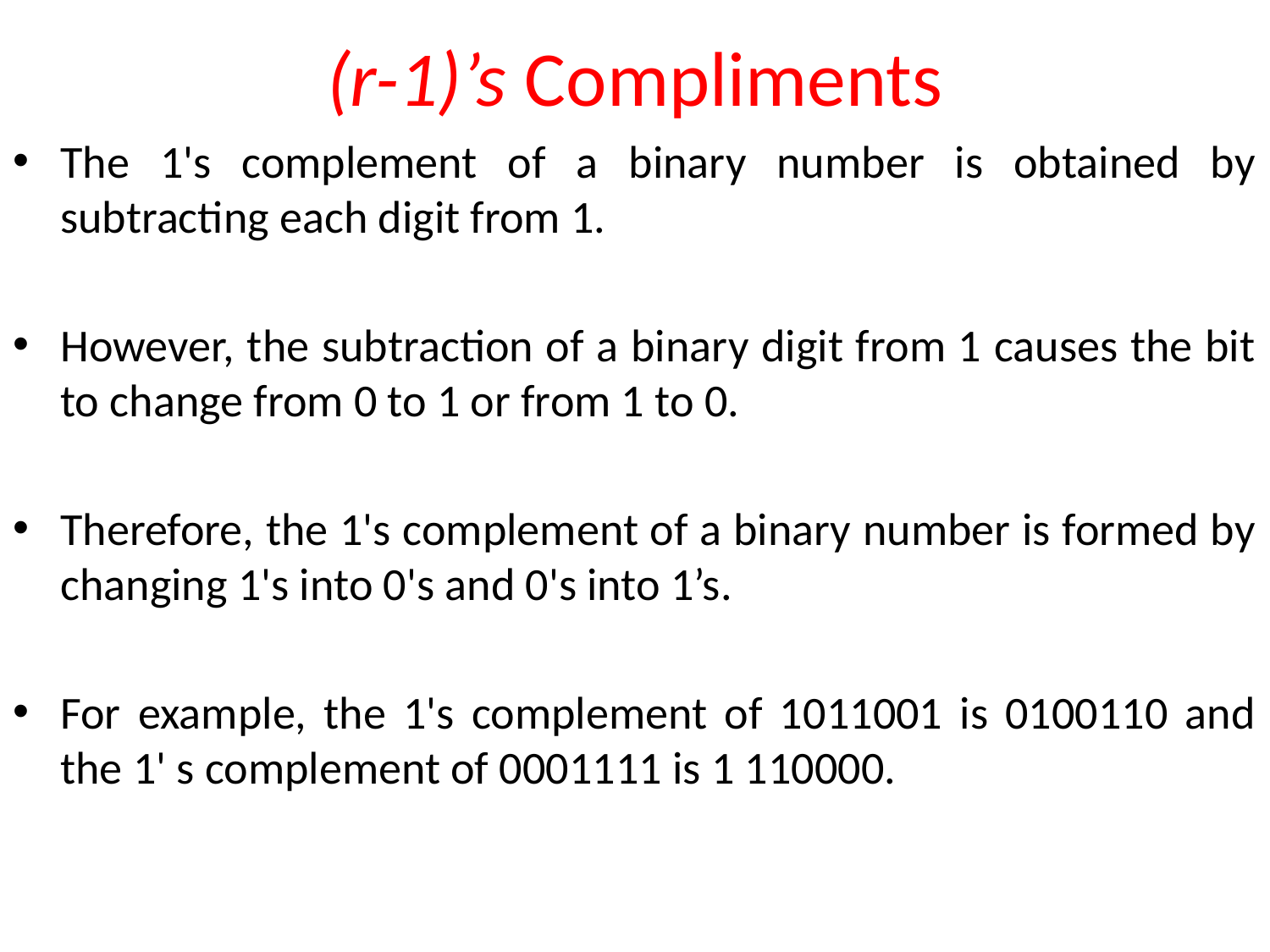

# (r-1)’s Compliments
The 1's complement of a binary number is obtained by subtracting each digit from 1.

However, the subtraction of a binary digit from 1 causes the bit to change from 0 to 1 or from 1 to 0.

Therefore, the 1's complement of a binary number is formed by changing 1's into 0's and 0's into 1’s.

For example, the 1's complement of 1011001 is 0100110 and the 1' s complement of 0001111 is 1 110000.